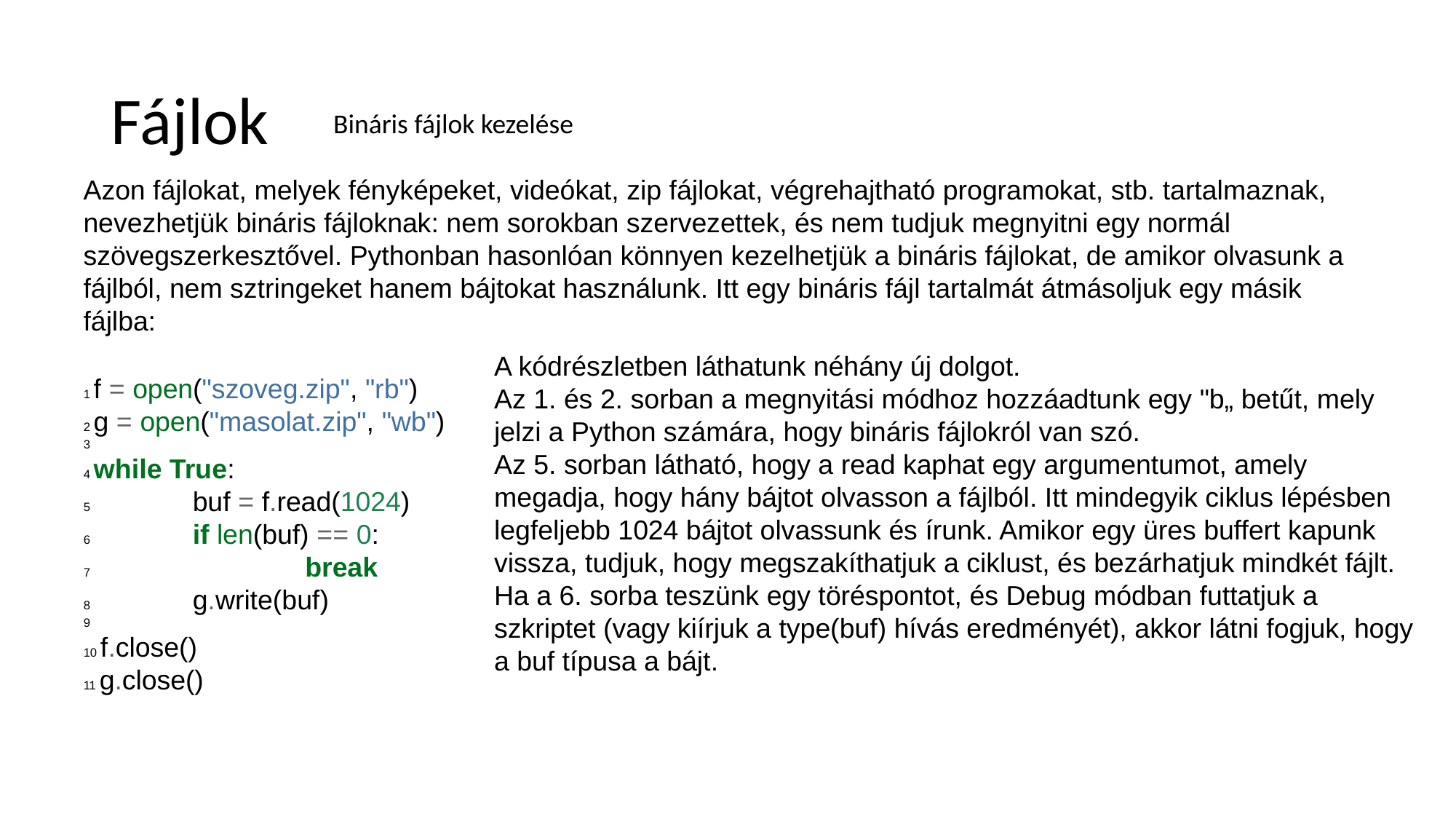

# Fájlok
Bináris fájlok kezelése
Azon fájlokat, melyek fényképeket, videókat, zip fájlokat, végrehajtható programokat, stb. tartalmaznak, nevezhetjük bináris fájloknak: nem sorokban szervezettek, és nem tudjuk megnyitni egy normál szövegszerkesztővel. Pythonban hasonlóan könnyen kezelhetjük a bináris fájlokat, de amikor olvasunk a fájlból, nem sztringeket hanem bájtokat használunk. Itt egy bináris fájl tartalmát átmásoljuk egy másik fájlba:
A kódrészletben láthatunk néhány új dolgot.
Az 1. és 2. sorban a megnyitási módhoz hozzáadtunk egy "b„ betűt, mely jelzi a Python számára, hogy bináris fájlokról van szó.
Az 5. sorban látható, hogy a read kaphat egy argumentumot, amely megadja, hogy hány bájtot olvasson a fájlból. Itt mindegyik ciklus lépésben legfeljebb 1024 bájtot olvassunk és írunk. Amikor egy üres buffert kapunk vissza, tudjuk, hogy megszakíthatjuk a ciklust, és bezárhatjuk mindkét fájlt.
Ha a 6. sorba teszünk egy töréspontot, és Debug módban futtatjuk a szkriptet (vagy kiírjuk a type(buf) hívás eredményét), akkor látni fogjuk, hogy a buf típusa a bájt.
1 f = open("szoveg.zip", "rb")
2 g = open("masolat.zip", "wb")
3
4 while True:
5 	buf = f.read(1024)
6 	if len(buf) == 0:
7		 break
8 	g.write(buf)
9
10 f.close()
11 g.close()